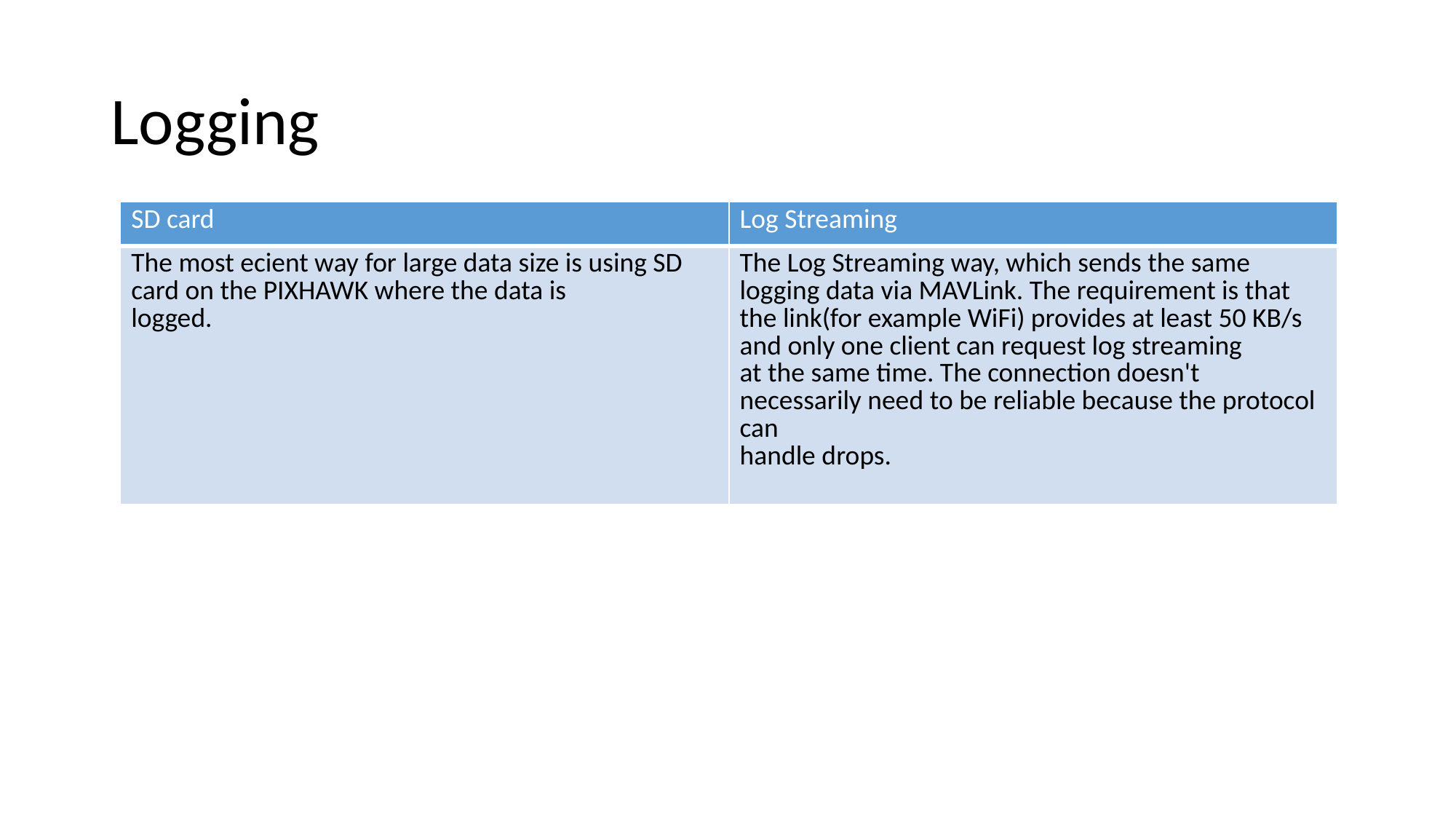

# Logging
| SD card | Log Streaming |
| --- | --- |
| The most ecient way for large data size is using SD card on the PIXHAWK where the data is logged. | The Log Streaming way, which sends the same logging data via MAVLink. The requirement is that the link(for example WiFi) provides at least 50 KB/s and only one client can request log streaming at the same time. The connection doesn't necessarily need to be reliable because the protocol can handle drops. |